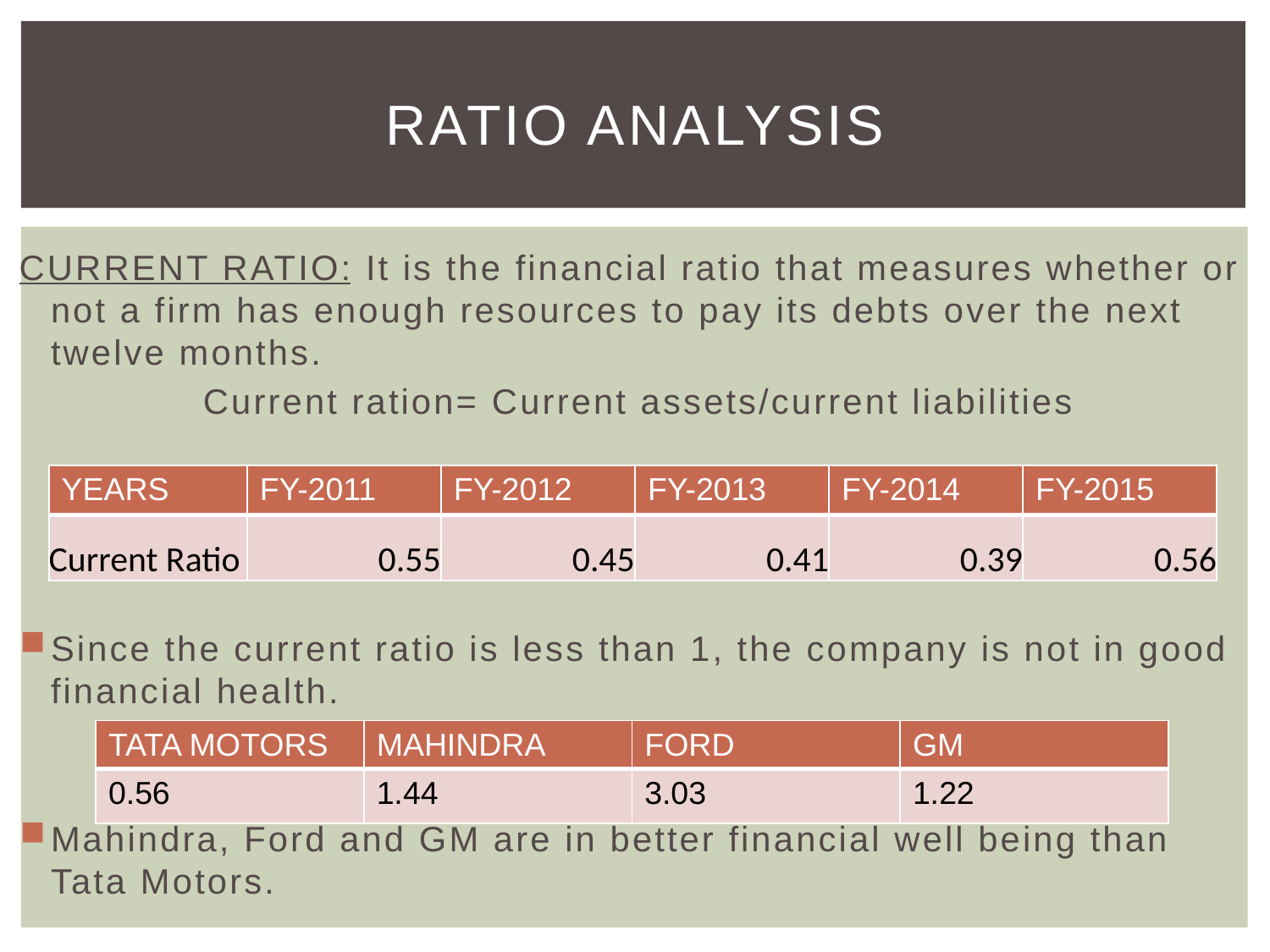

# RATIO ANALYSIS
CURRENT RATIO: It is the financial ratio that measures whether or not a firm has enough resources to pay its debts over the next twelve months.
Current ration= Current assets/current liabilities

Since the current ratio is less than 1, the company is not in good financial health.

Mahindra, Ford and GM are in better financial well being than Tata Motors.
| YEARS | FY-2011 | FY-2012 | FY-2013 | FY-2014 | FY-2015 |
| --- | --- | --- | --- | --- | --- |
| Current Ratio | 0.55 | 0.45 | 0.41 | 0.39 | 0.56 |
| TATA MOTORS | MAHINDRA | FORD | GM |
| --- | --- | --- | --- |
| 0.56 | 1.44 | 3.03 | 1.22 |